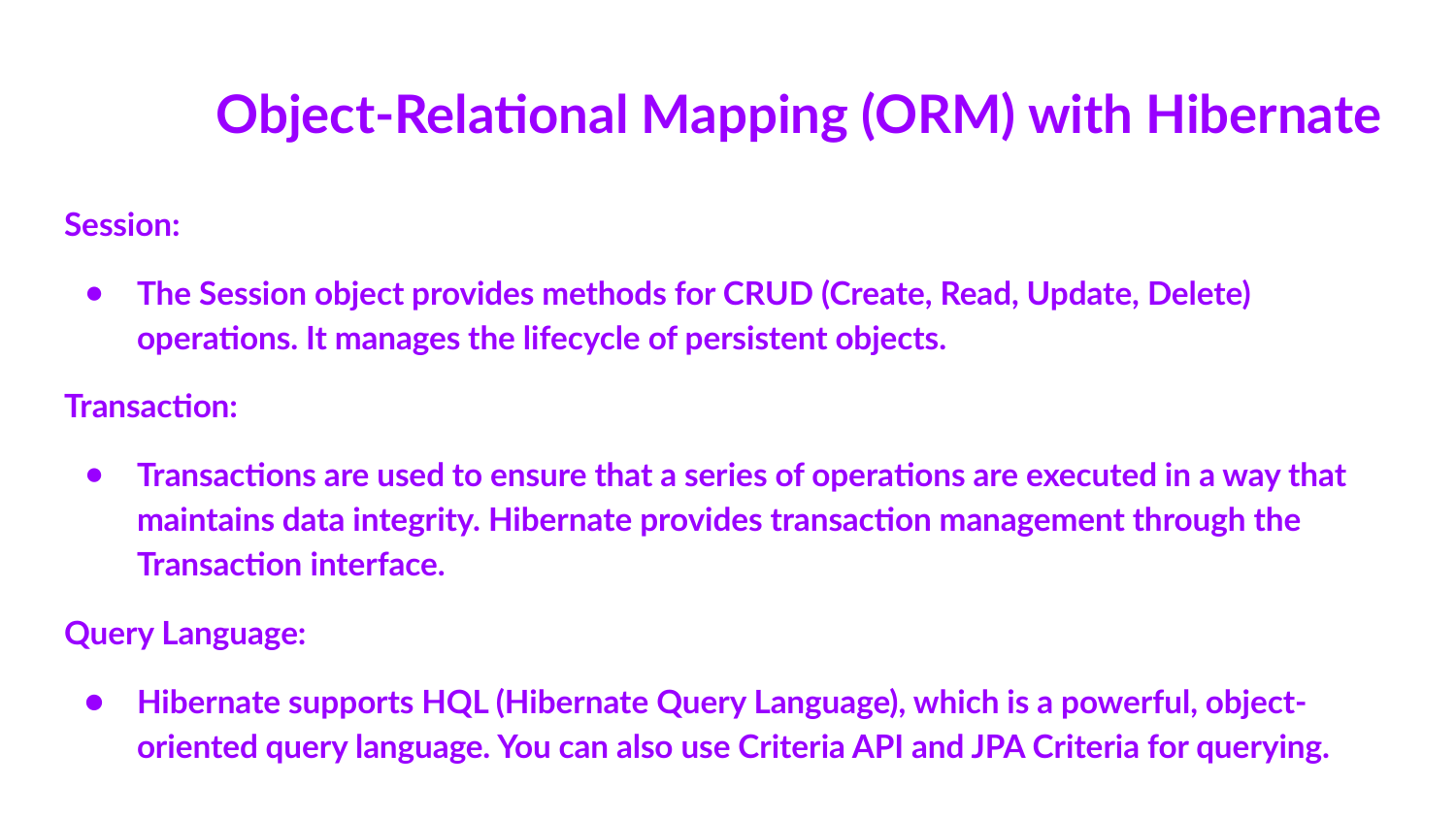

# Object-Relational Mapping (ORM) with Hibernate

Session:
The Session object provides methods for CRUD (Create, Read, Update, Delete) operations. It manages the lifecycle of persistent objects.
Transaction:
Transactions are used to ensure that a series of operations are executed in a way that maintains data integrity. Hibernate provides transaction management through the Transaction interface.
Query Language:
Hibernate supports HQL (Hibernate Query Language), which is a powerful, object-oriented query language. You can also use Criteria API and JPA Criteria for querying.